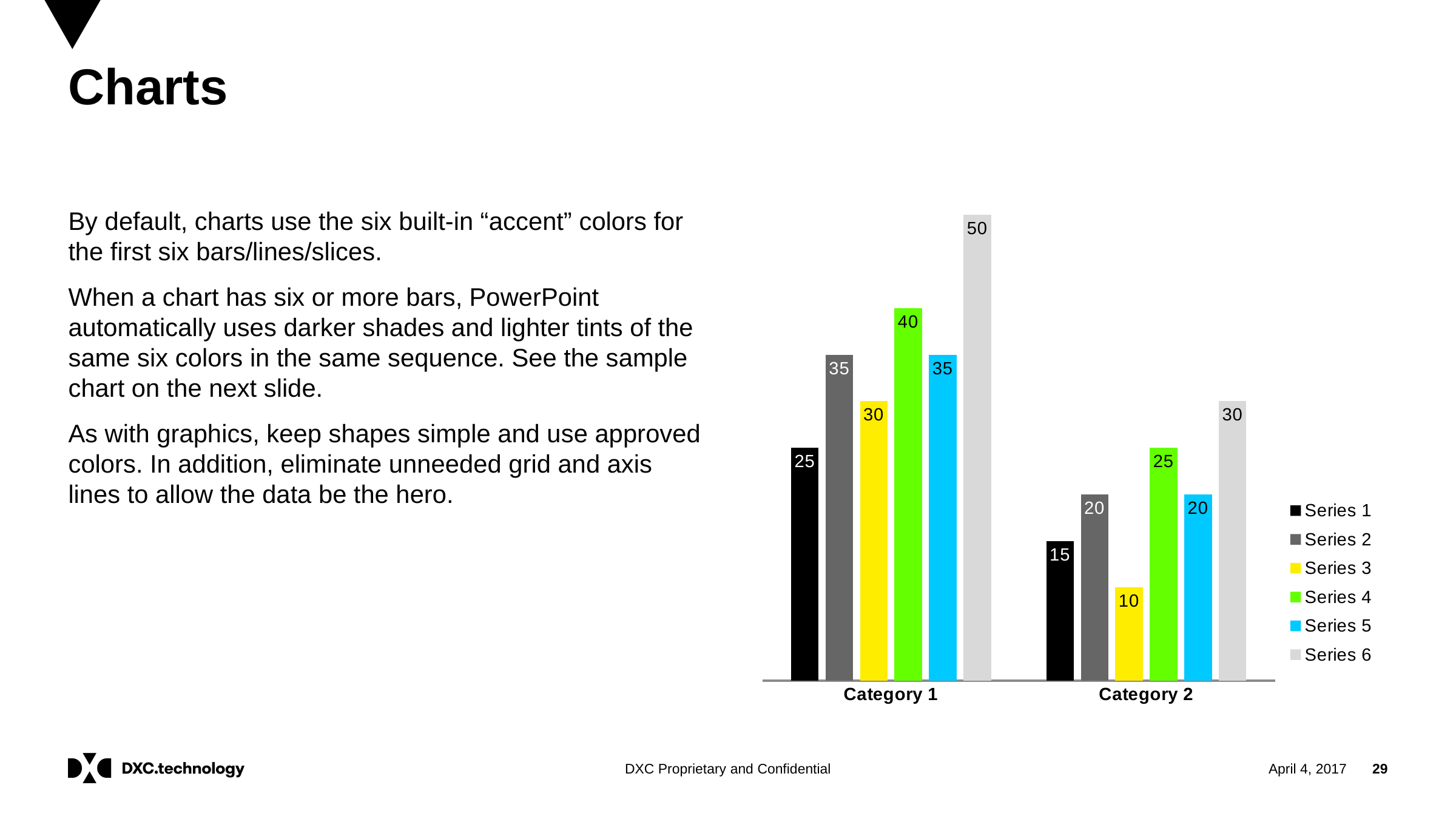

# Charts
By default, charts use the six built-in “accent” colors for the first six bars/lines/slices.
When a chart has six or more bars, PowerPoint automatically uses darker shades and lighter tints of the same six colors in the same sequence. See the sample chart on the next slide.
As with graphics, keep shapes simple and use approved colors. In addition, eliminate unneeded grid and axis lines to allow the data be the hero.

### Chart

| Category | Series 1 | Series 2 | Series 3 | Series 4 | Series 5 | Series 6 |
|---|---|---|---|---|---|---|
| Category 1 | 25.0 | 35.0 | 30.0 | 40.0 | 35.0 | 50.0 |
| Category 2 | 15.0 | 20.0 | 10.0 | 25.0 | 20.0 | 30.0 |